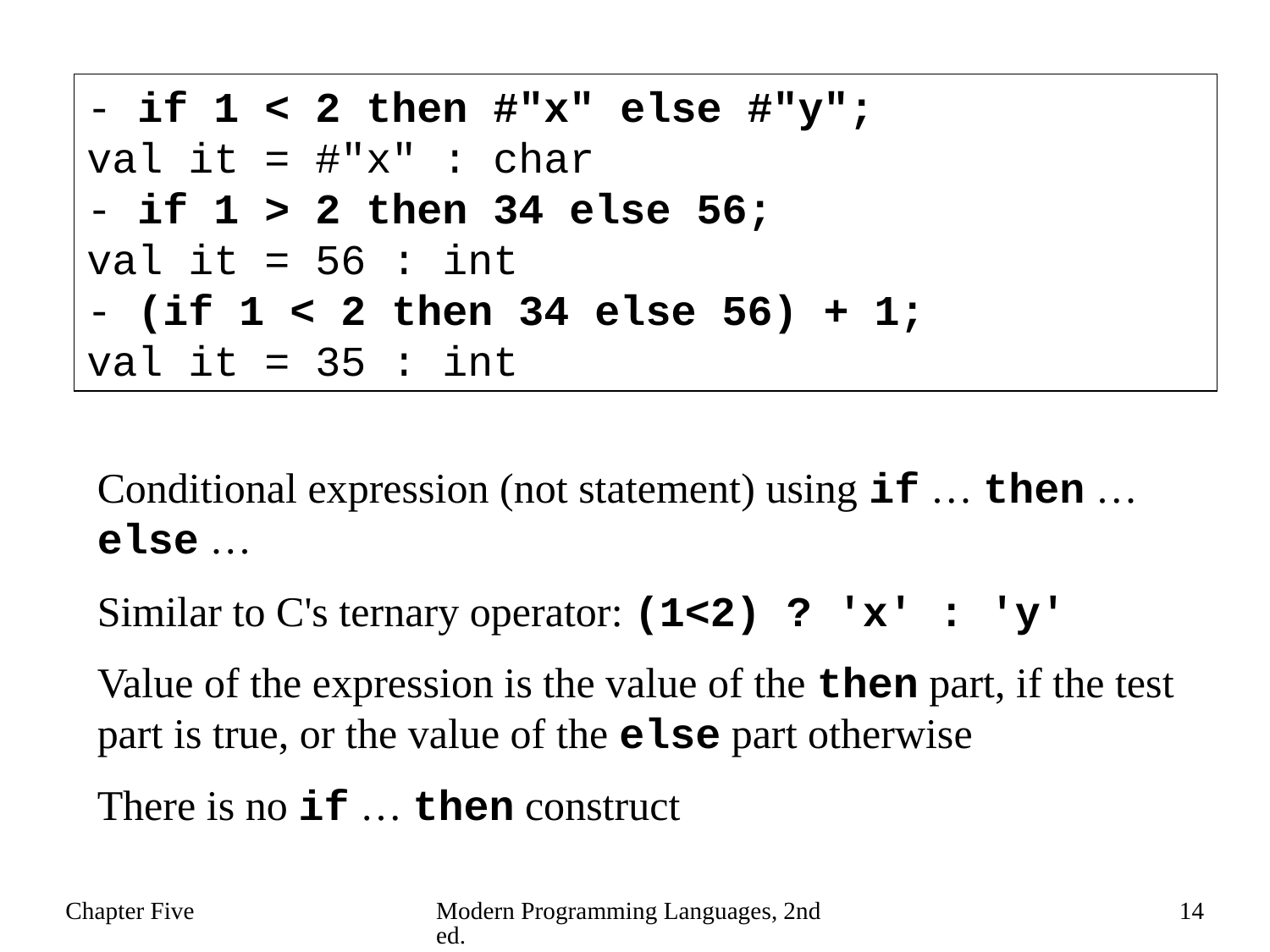

- if 1 < 2 then #"x" else #"y";
val it = #"x" : char
- if 1 > 2 then 34 else 56;
val it = 56 : int
- (if 1 < 2 then 34 else 56) + 1;
val it = 35 : int
Conditional expression (not statement) using if … then … else …
Similar to C's ternary operator: (1<2) ? 'x' : 'y'
Value of the expression is the value of the then part, if the test part is true, or the value of the else part otherwise
There is no if … then construct
Chapter Five
Modern Programming Languages, 2nd ed.
14